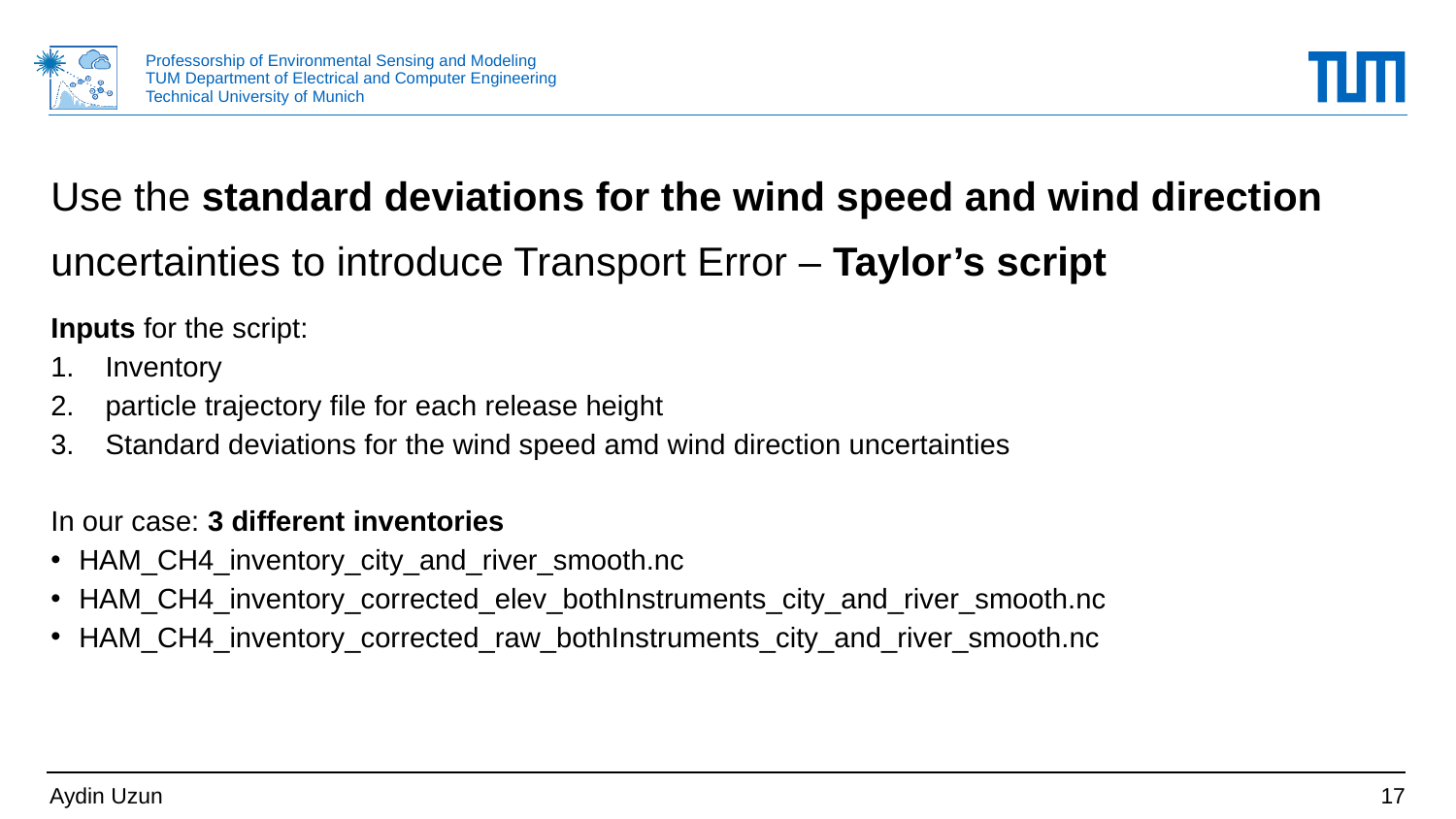

# Use the standard deviations for the wind speed and wind direction uncertainties to introduce Transport Error – Taylor’s script
Inputs for the script:
Inventory
particle trajectory file for each release height
Standard deviations for the wind speed amd wind direction uncertainties

In our case: 3 different inventories
HAM_CH4_inventory_city_and_river_smooth.nc
HAM_CH4_inventory_corrected_elev_bothInstruments_city_and_river_smooth.nc
HAM_CH4_inventory_corrected_raw_bothInstruments_city_and_river_smooth.nc

Aydin Uzun
17